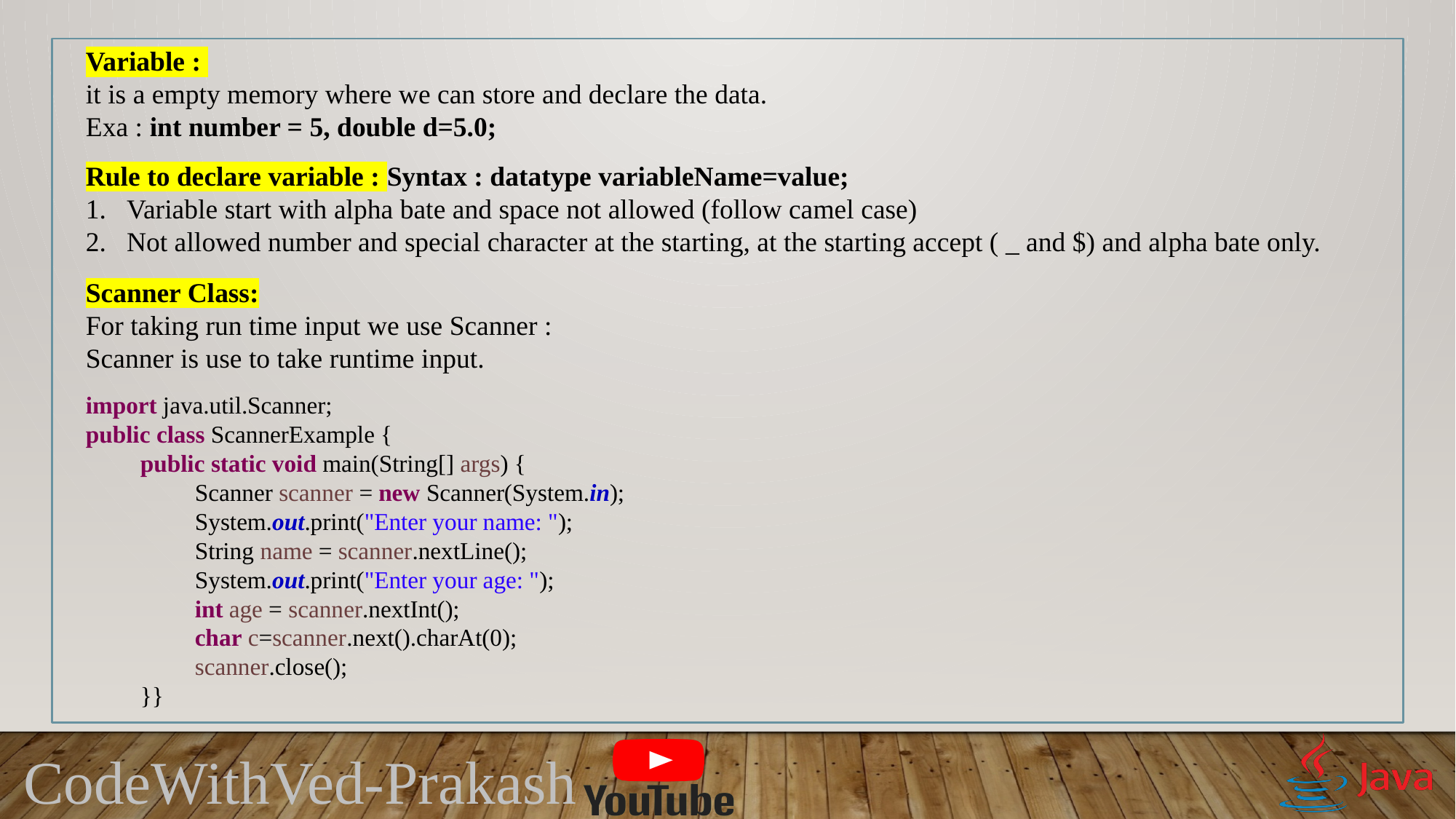

Variable :
it is a empty memory where we can store and declare the data.
Exa : int number = 5, double d=5.0;
Rule to declare variable : Syntax : datatype variableName=value;
Variable start with alpha bate and space not allowed (follow camel case)
Not allowed number and special character at the starting, at the starting accept ( _ and $) and alpha bate only.

Scanner Class:
For taking run time input we use Scanner :
Scanner is use to take runtime input.

import java.util.Scanner;
public class ScannerExample {
public static void main(String[] args) {
Scanner scanner = new Scanner(System.in);
System.out.print("Enter your name: ");
String name = scanner.nextLine();
System.out.print("Enter your age: ");
int age = scanner.nextInt();
char c=scanner.next().charAt(0);
scanner.close();
}}